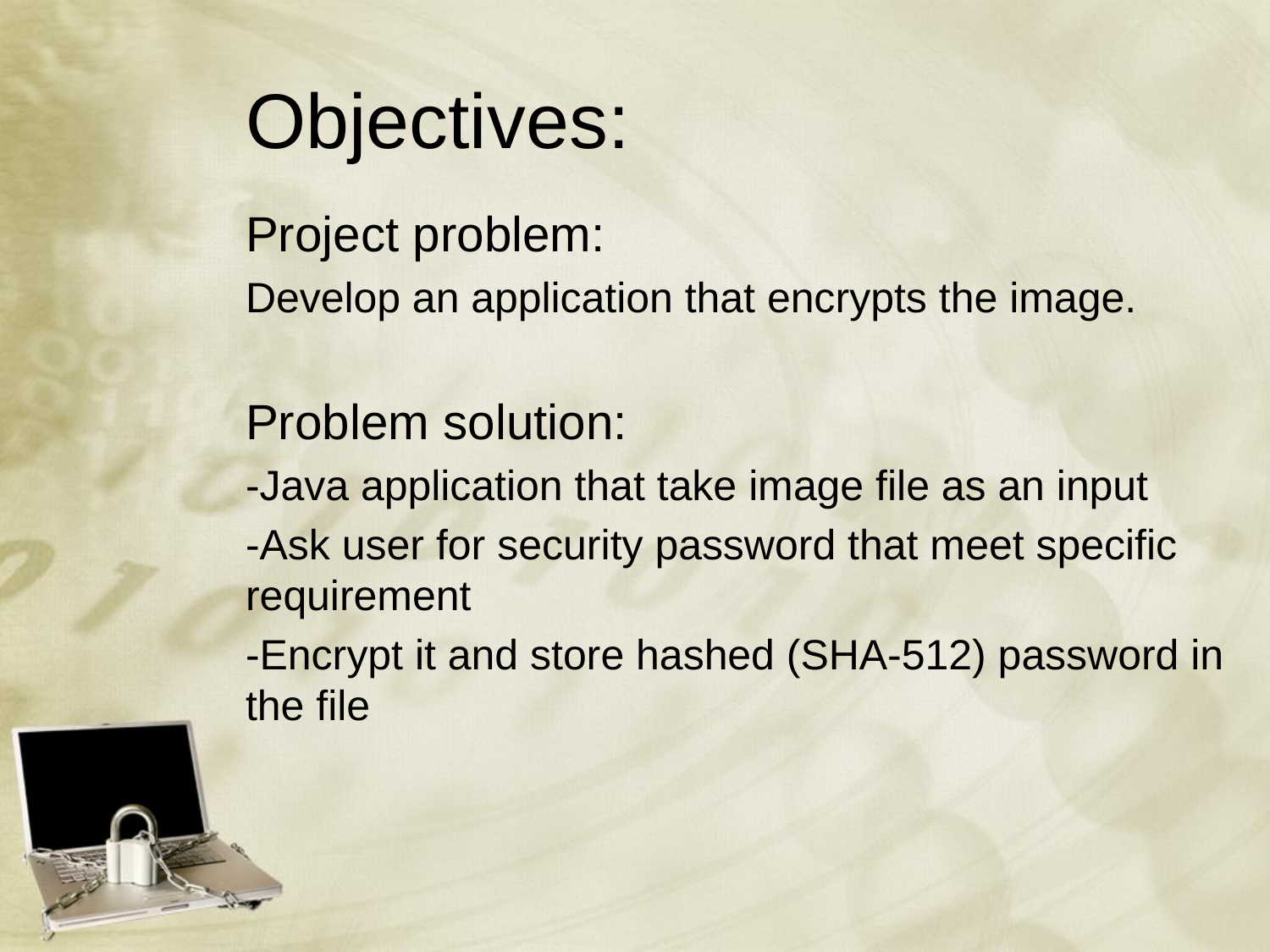

# Objectives:
Project problem:
Develop an application that encrypts the image.

Problem solution:
-Java application that take image file as an input
-Ask user for security password that meet specific requirement
-Encrypt it and store hashed (SHA-512) password in the file